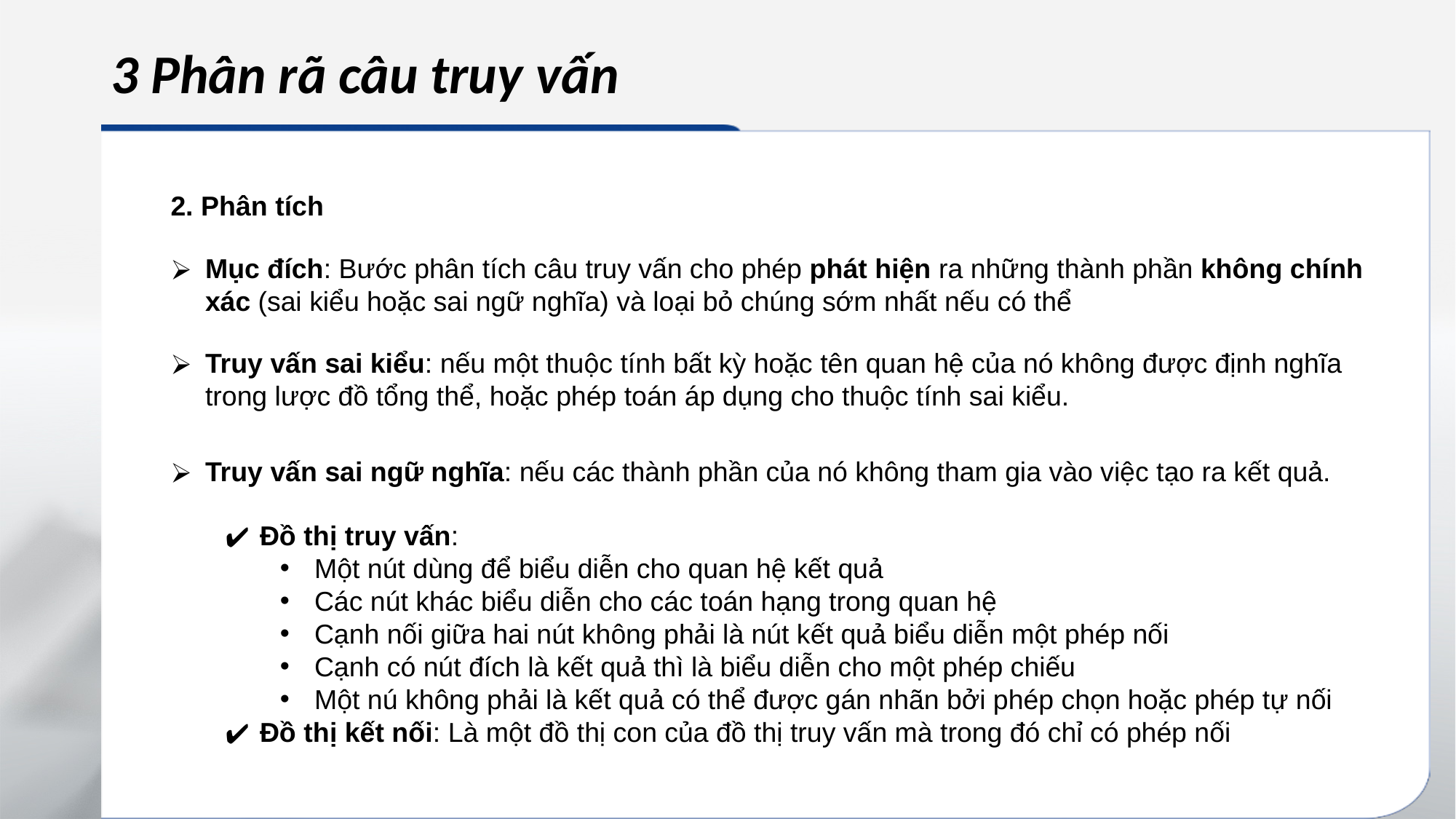

# 3 Phân rã câu truy vấn
2. Phân tích
Mục đích: Bước phân tích câu truy vấn cho phép phát hiện ra những thành phần không chính xác (sai kiểu hoặc sai ngữ nghĩa) và loại bỏ chúng sớm nhất nếu có thể
Truy vấn sai kiểu: nếu một thuộc tính bất kỳ hoặc tên quan hệ của nó không được định nghĩa trong lược đồ tổng thể, hoặc phép toán áp dụng cho thuộc tính sai kiểu.
Truy vấn sai ngữ nghĩa: nếu các thành phần của nó không tham gia vào việc tạo ra kết quả.
Đồ thị truy vấn:
Một nút dùng để biểu diễn cho quan hệ kết quả
Các nút khác biểu diễn cho các toán hạng trong quan hệ
Cạnh nối giữa hai nút không phải là nút kết quả biểu diễn một phép nối
Cạnh có nút đích là kết quả thì là biểu diễn cho một phép chiếu
Một nú không phải là kết quả có thể được gán nhãn bởi phép chọn hoặc phép tự nối
Đồ thị kết nối: Là một đồ thị con của đồ thị truy vấn mà trong đó chỉ có phép nối